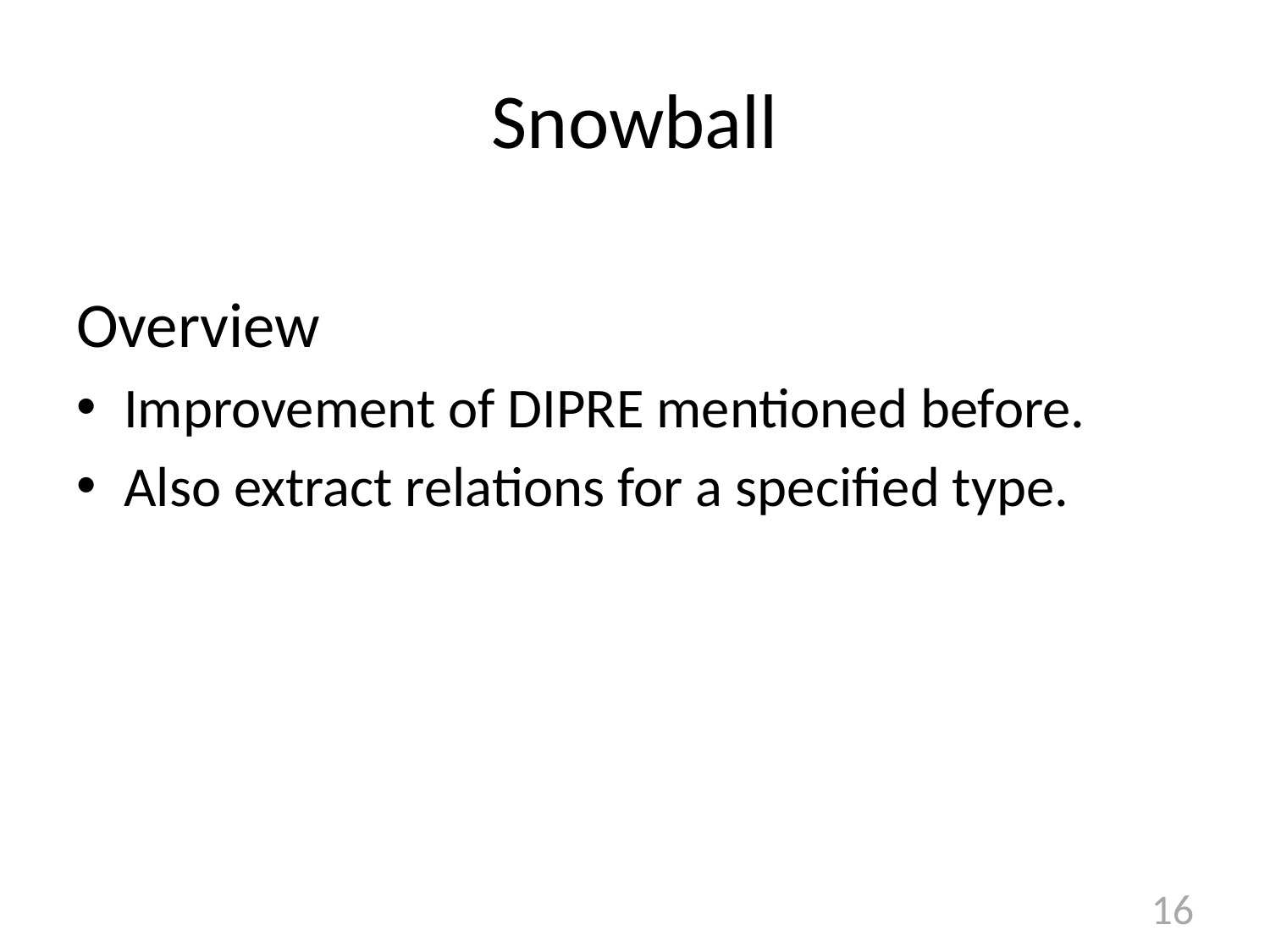

# Snowball
Overview
Improvement of DIPRE mentioned before.
Also extract relations for a specified type.
16